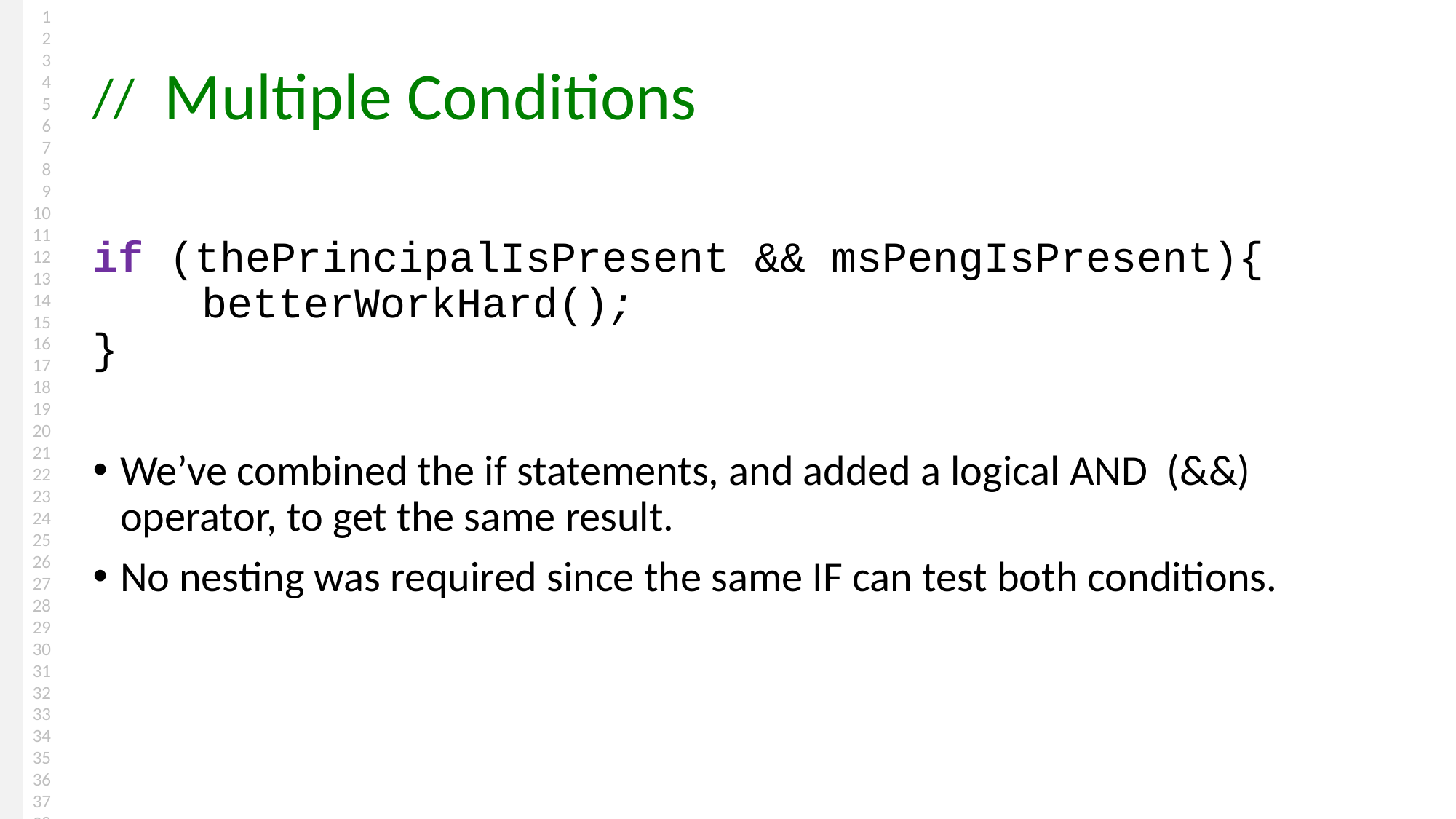

# Multiple Conditions

if (thePrincipalIsPresent && msPengIsPresent){
 	betterWorkHard();
}

We’ve combined the if statements, and added a logical AND  (&&) operator, to get the same result.
No nesting was required since the same IF can test both conditions.